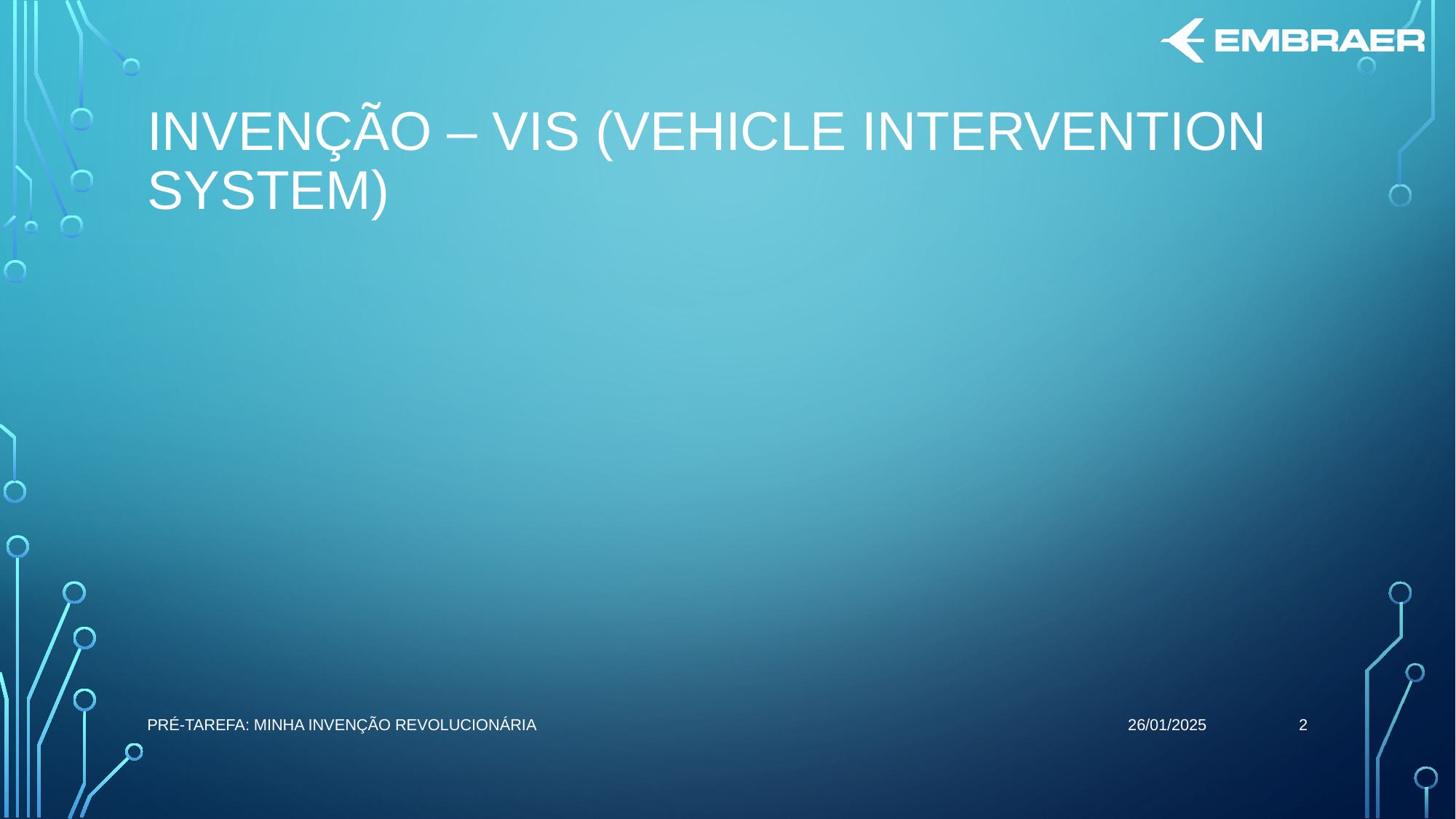

# INVENÇÃO – vis (vehicle intervention system)

2
Pré-tarefa: Minha invenção revolucionária
26/01/2025